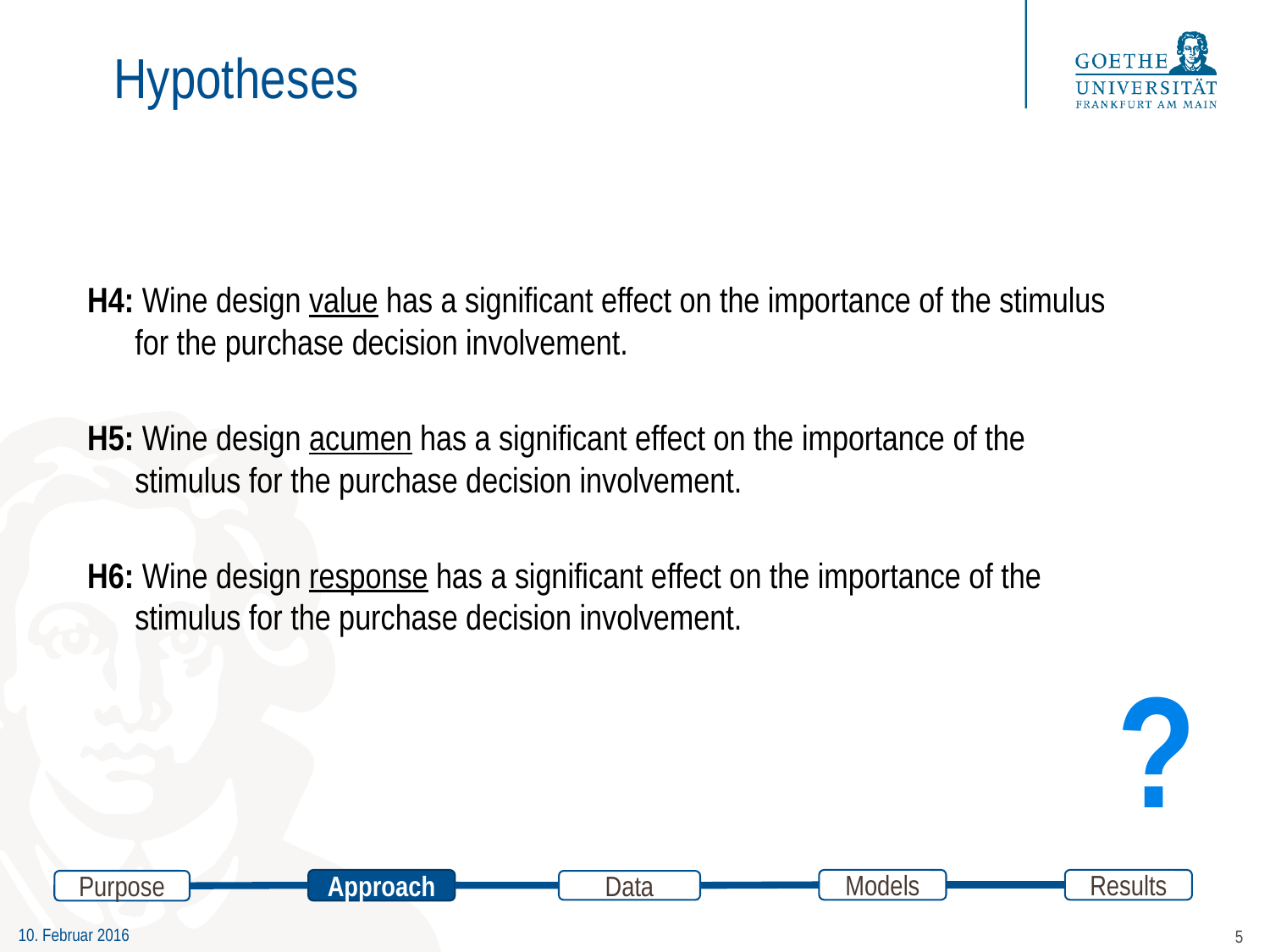

# Hypothesеs

H4: Wine design value has a significant effect on the importance of the stimulus for the purchase decision involvement.

H5: Wine design acumen has a significant effect on the importance of the stimulus for the purchase decision involvement.

H6: Wine design response has a significant effect on the importance of the stimulus for the purchase decision involvement.

?
Approach
Results
Models
Data
Purpose
5